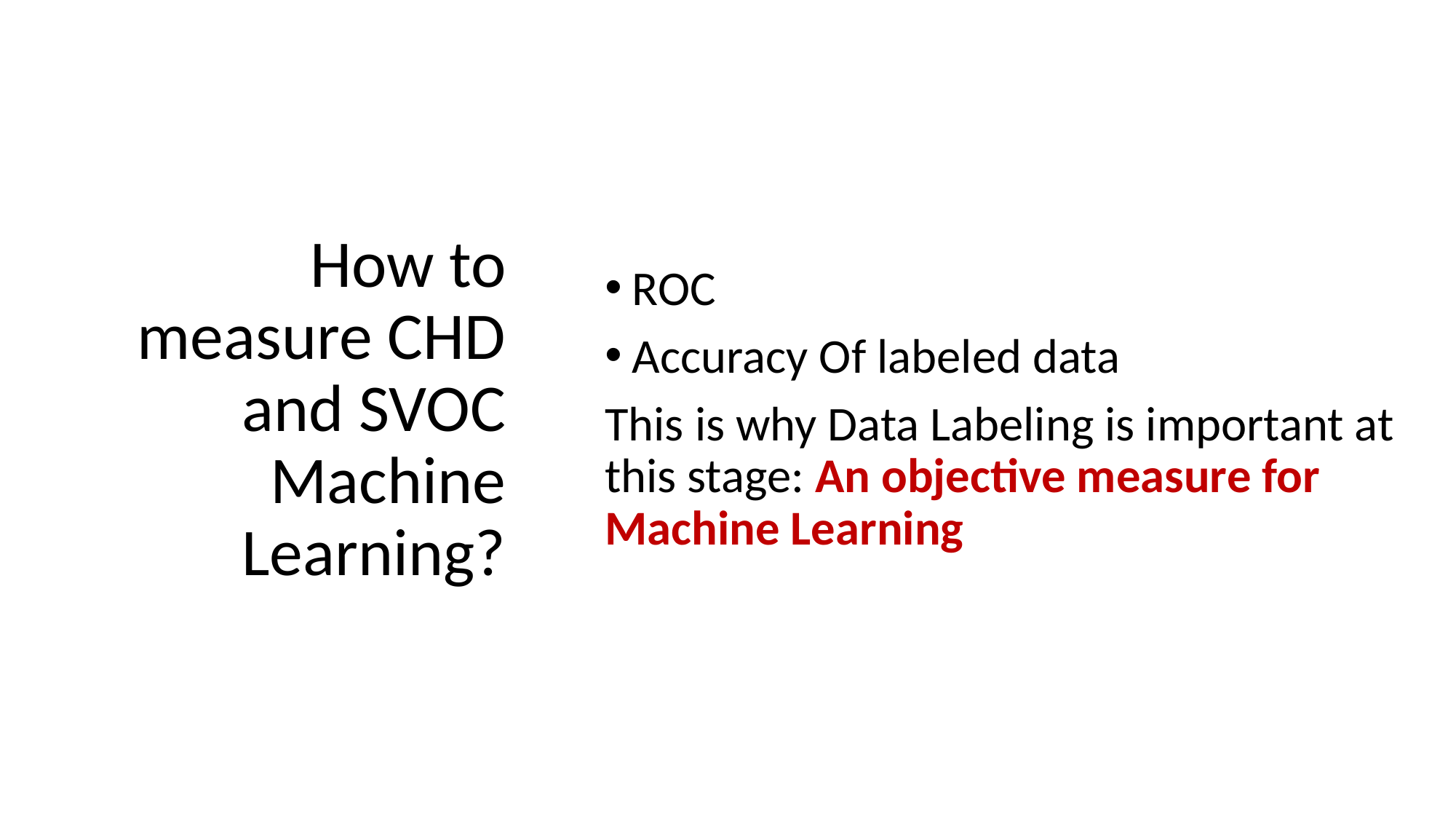

# How to measure CHD and SVOC Machine Learning?
ROC
Accuracy Of labeled data
This is why Data Labeling is important at this stage: An objective measure for Machine Learning